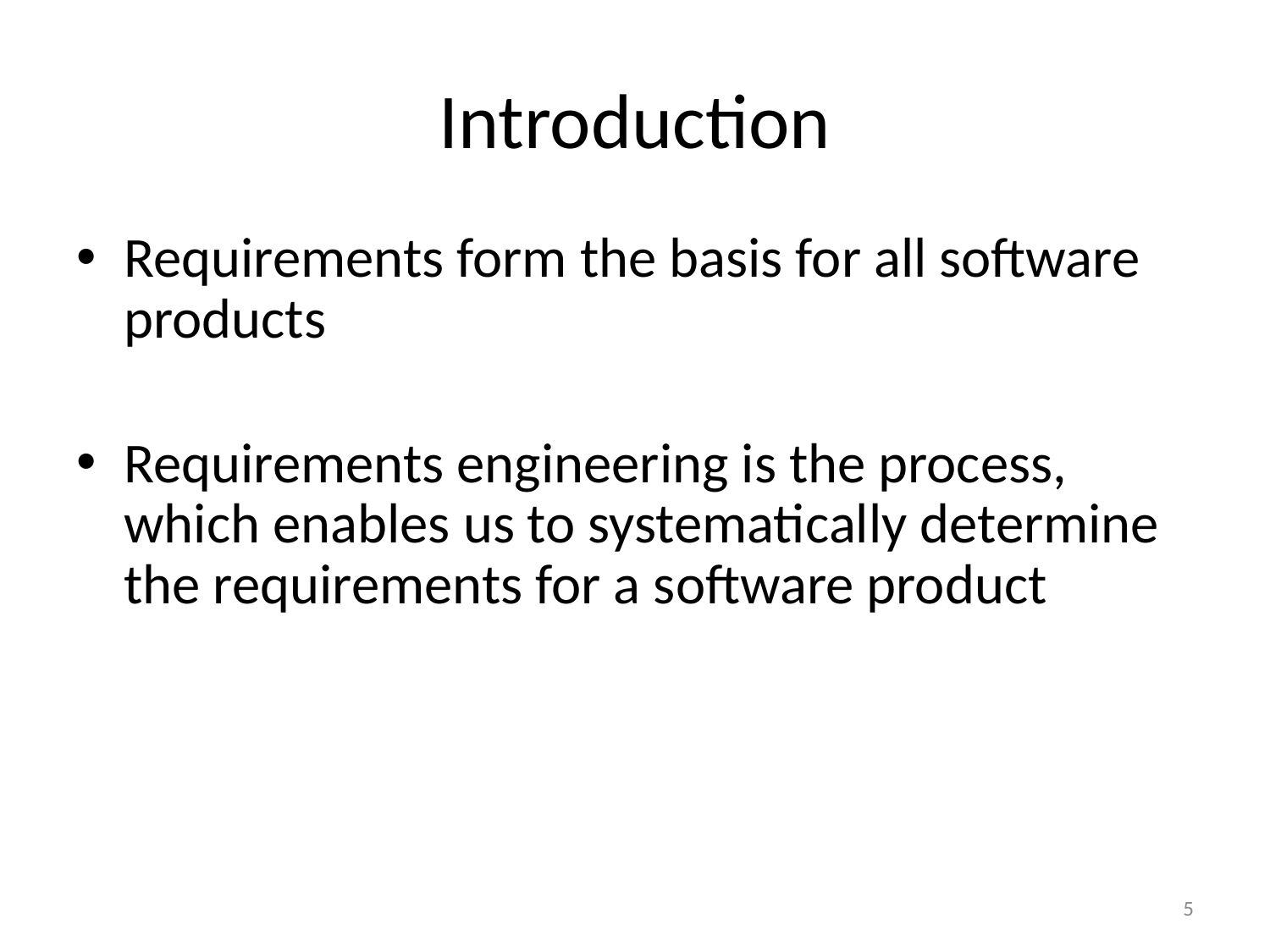

# Introduction
Requirements form the basis for all software products

Requirements engineering is the process, which enables us to systematically determine the requirements for a software product
5